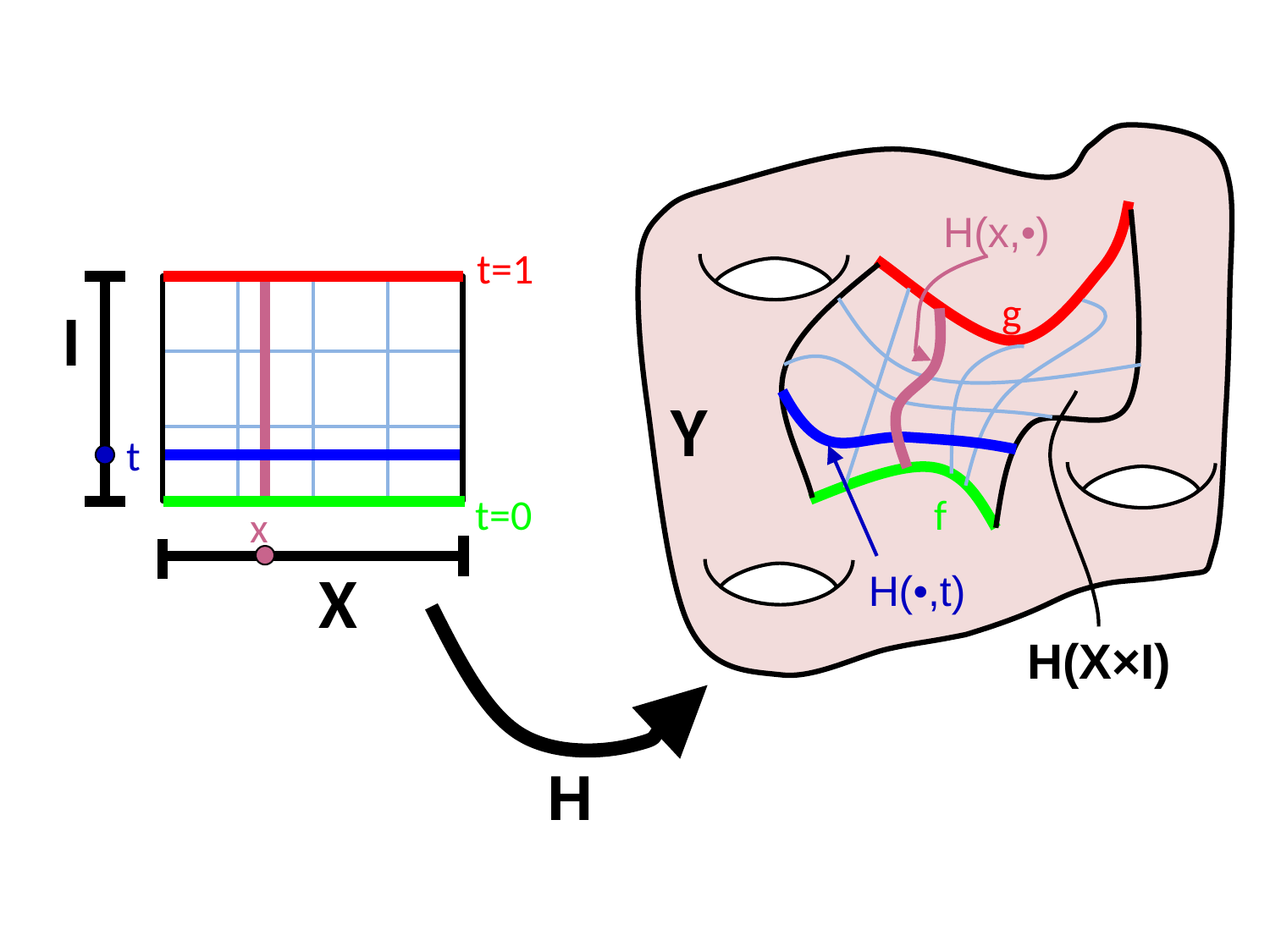

H(x,•)

t=1

g

I

Y

t

f
t=0
x

X
H(•,t)

H(X×I)
H